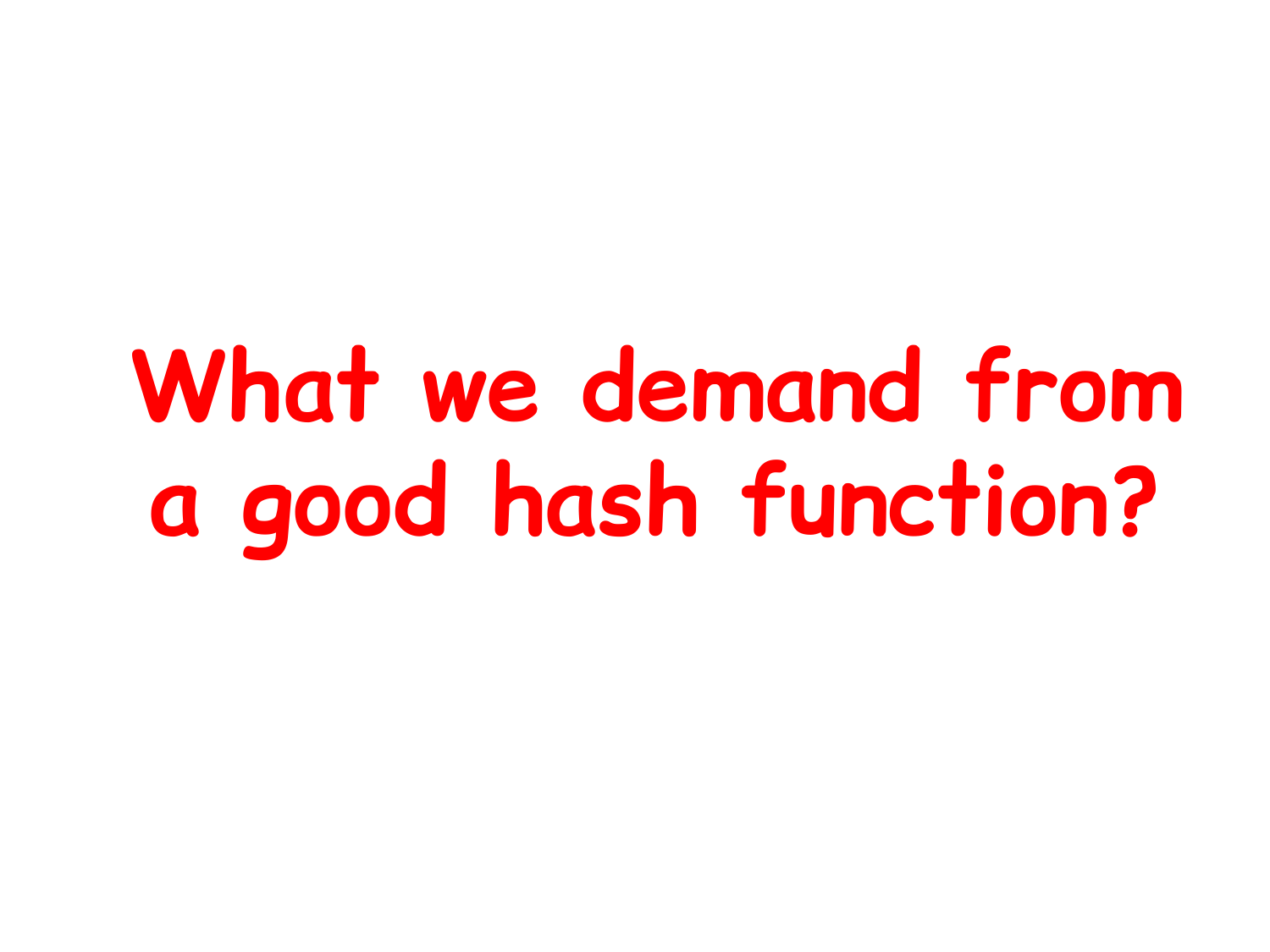

What we demand from a good hash function?